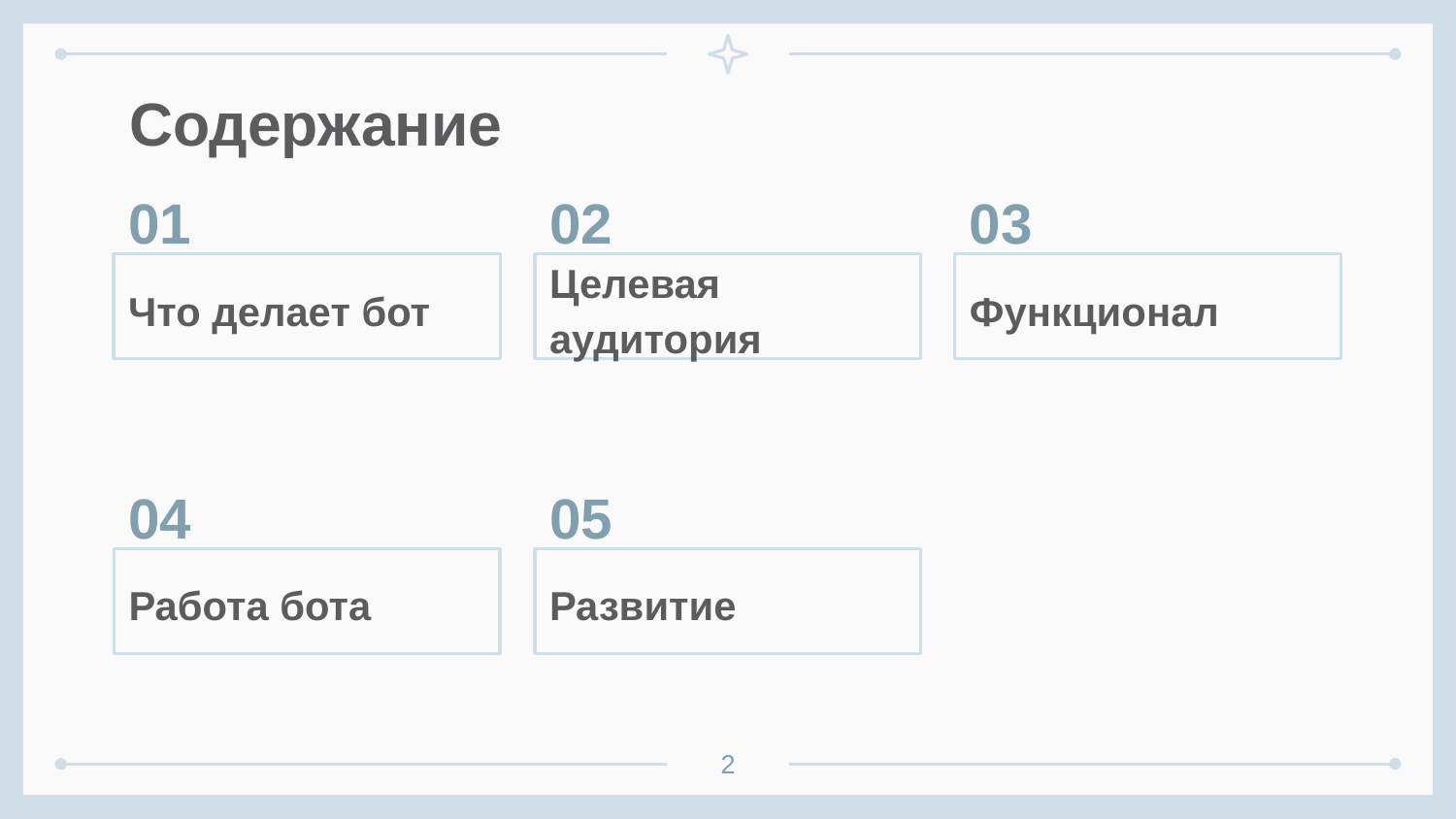

# Содержание
01
02
03
Что делает бот
Целевая аудитория
Функционал
04
05
Работа бота
Развитие
2